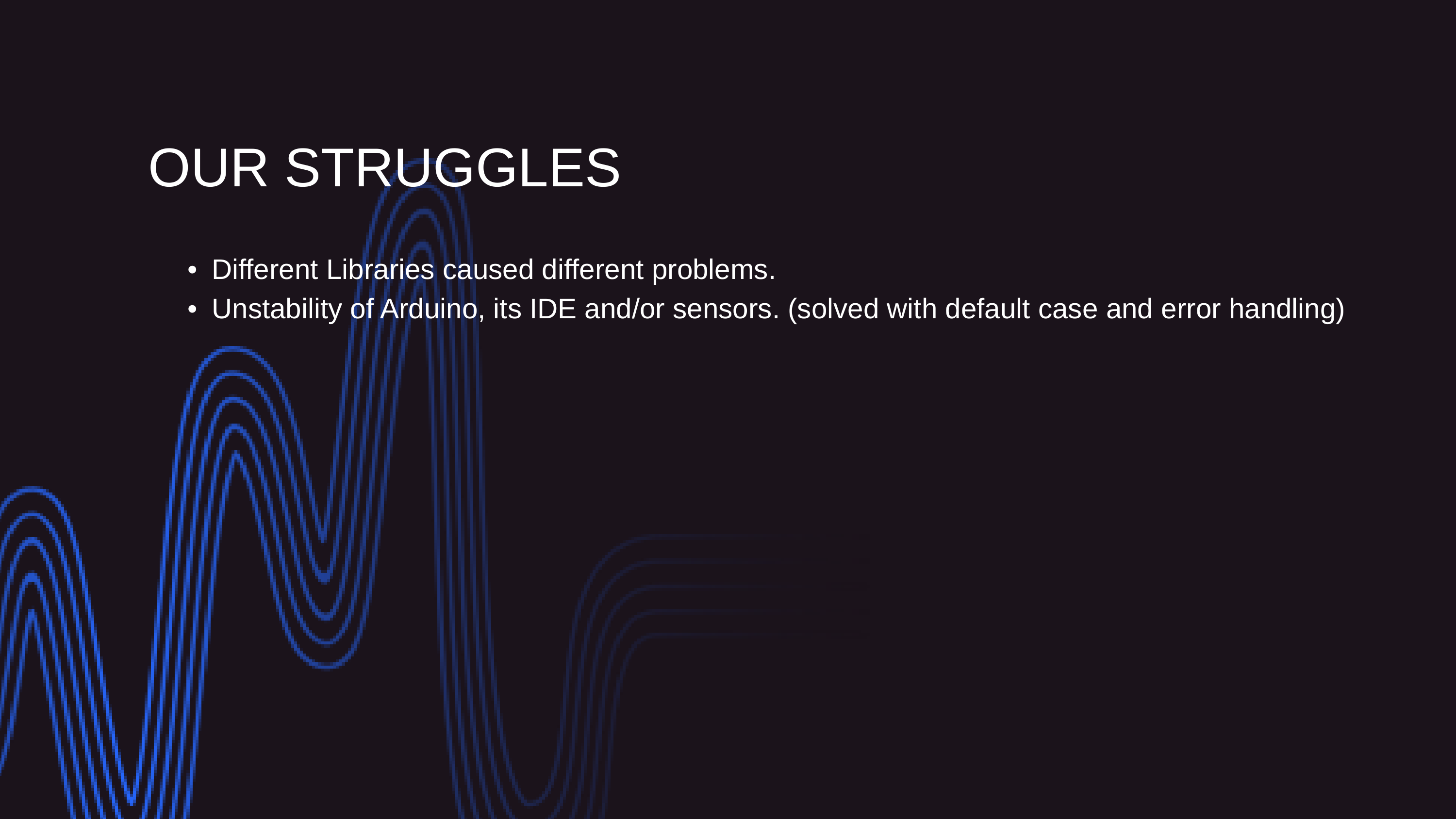

OUR STRUGGLES

| Different Libraries caused different problems. Unstability of Arduino, its IDE and/or sensors. (solved with default case and error handling) |
| --- |